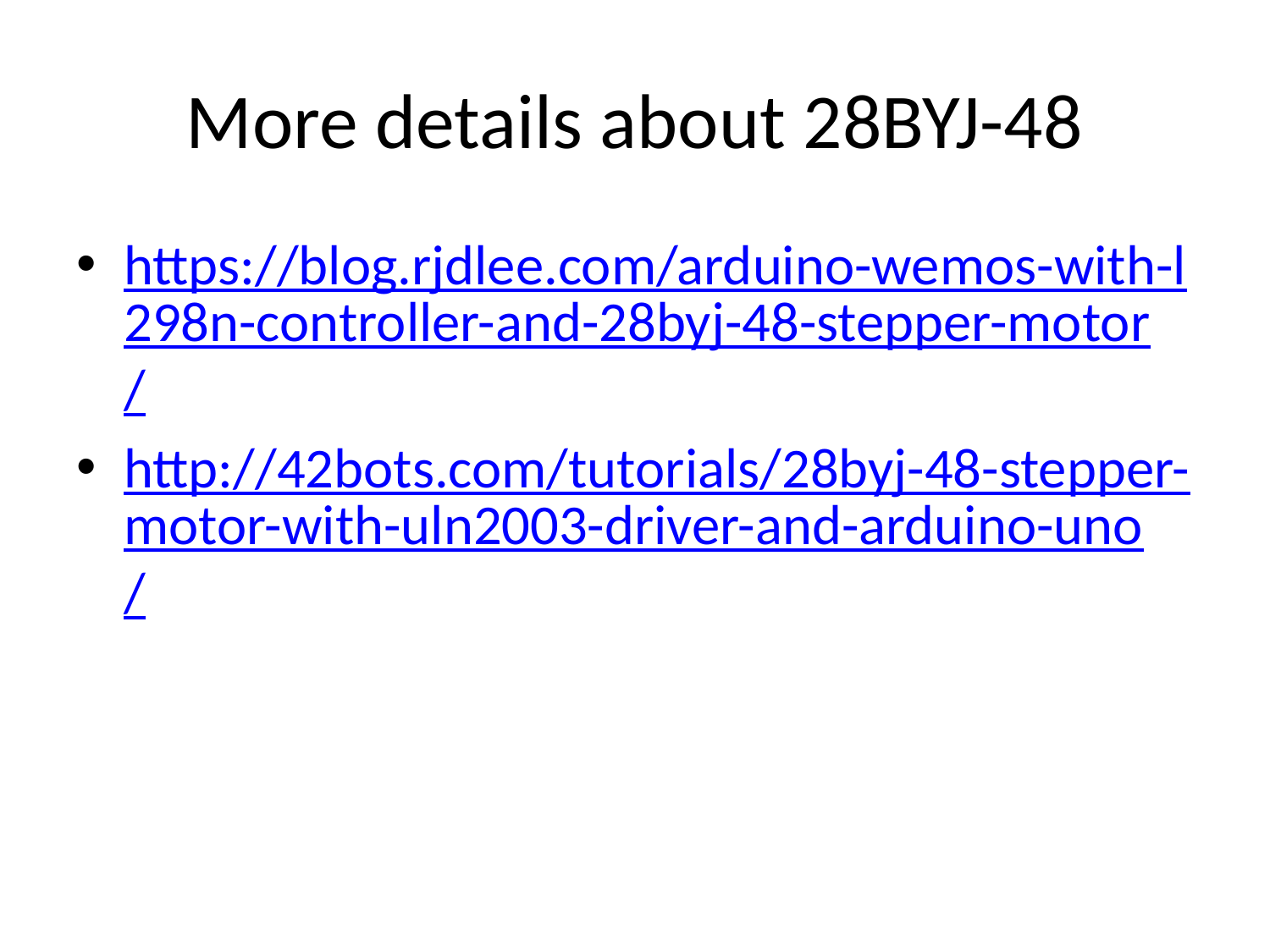

# More details about 28BYJ-48
https://blog.rjdlee.com/arduino-wemos-with-l298n-controller-and-28byj-48-stepper-motor/
http://42bots.com/tutorials/28byj-48-stepper-motor-with-uln2003-driver-and-arduino-uno/